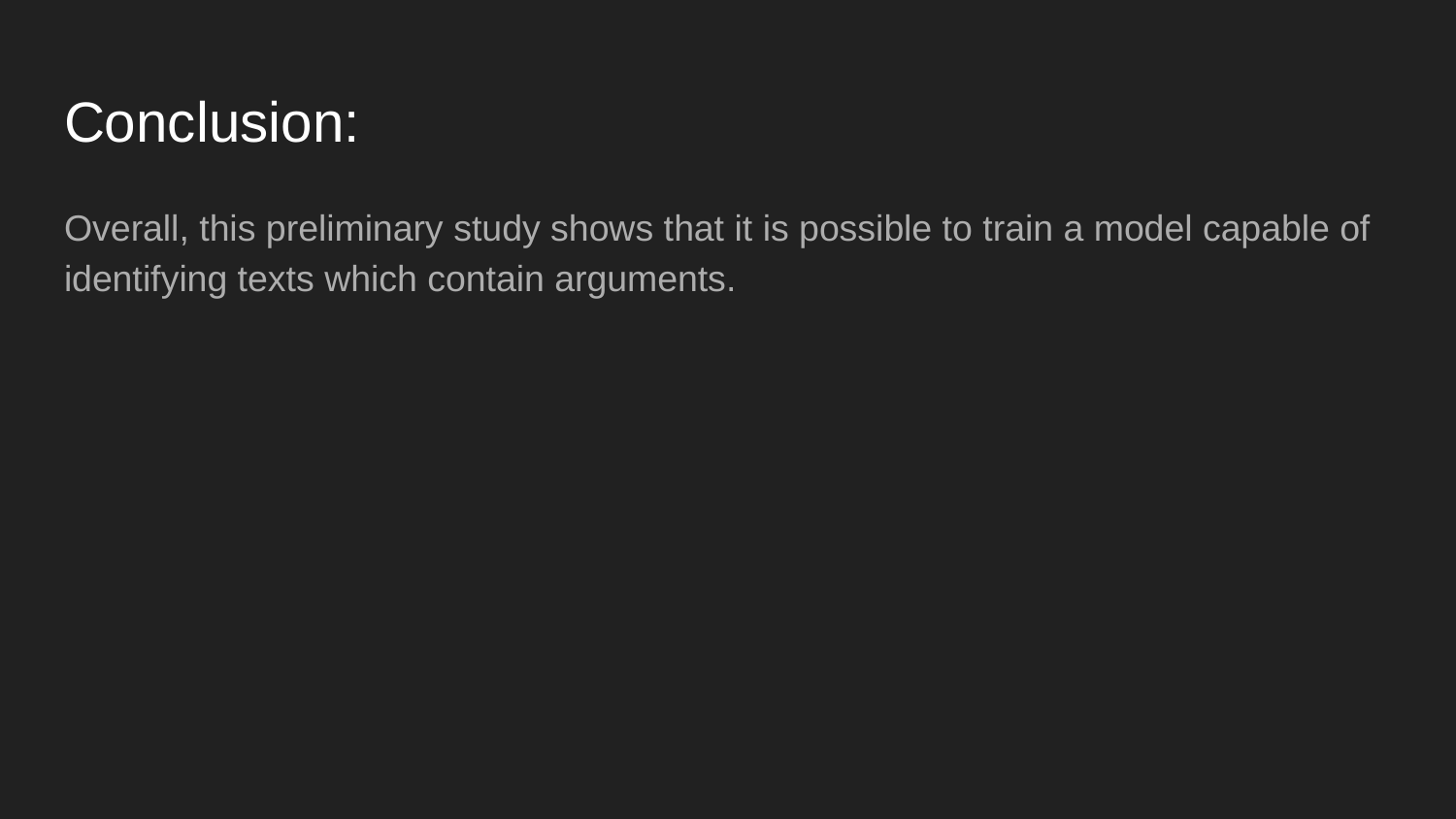

# Conclusion:
Overall, this preliminary study shows that it is possible to train a model capable of identifying texts which contain arguments.